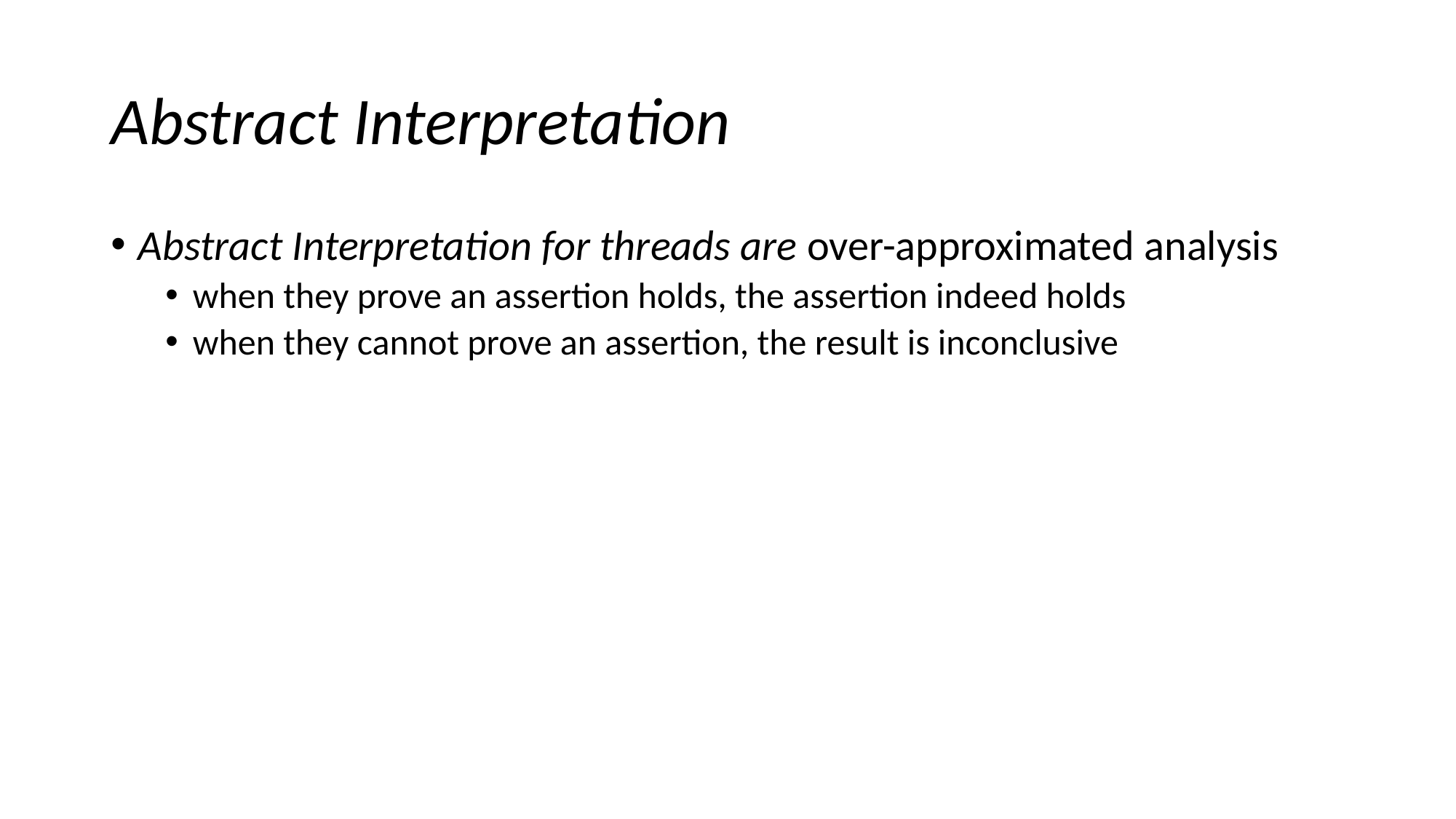

# Abstract Interpretation
Abstract Interpretation for threads are over-approximated analysis
when they prove an assertion holds, the assertion indeed holds
when they cannot prove an assertion, the result is inconclusive